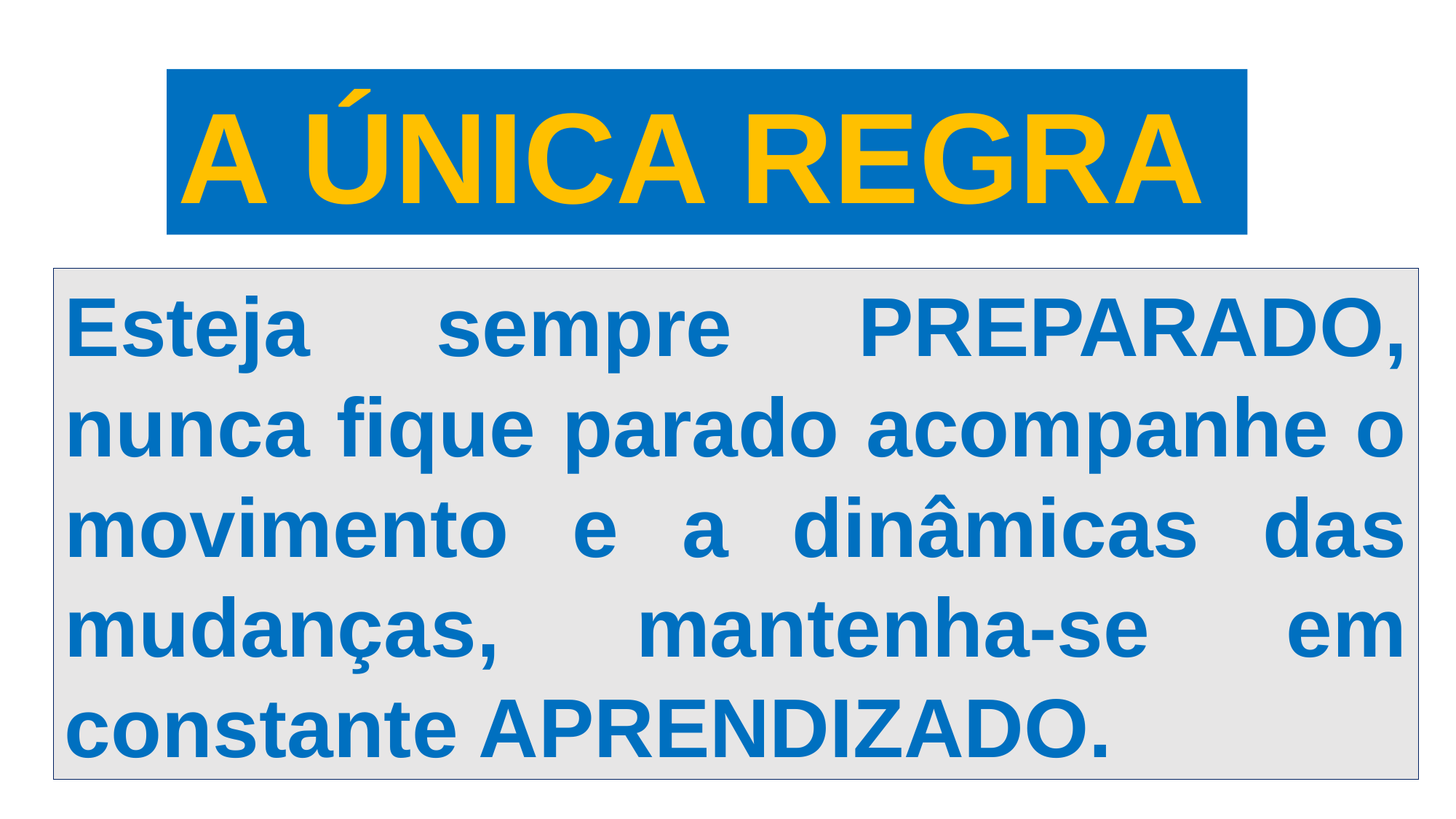

A ÚNICA REGRA
Esteja sempre PREPARADO, nunca fique parado acompanhe o movimento e a dinâmicas das mudanças, mantenha-se em constante APRENDIZADO.